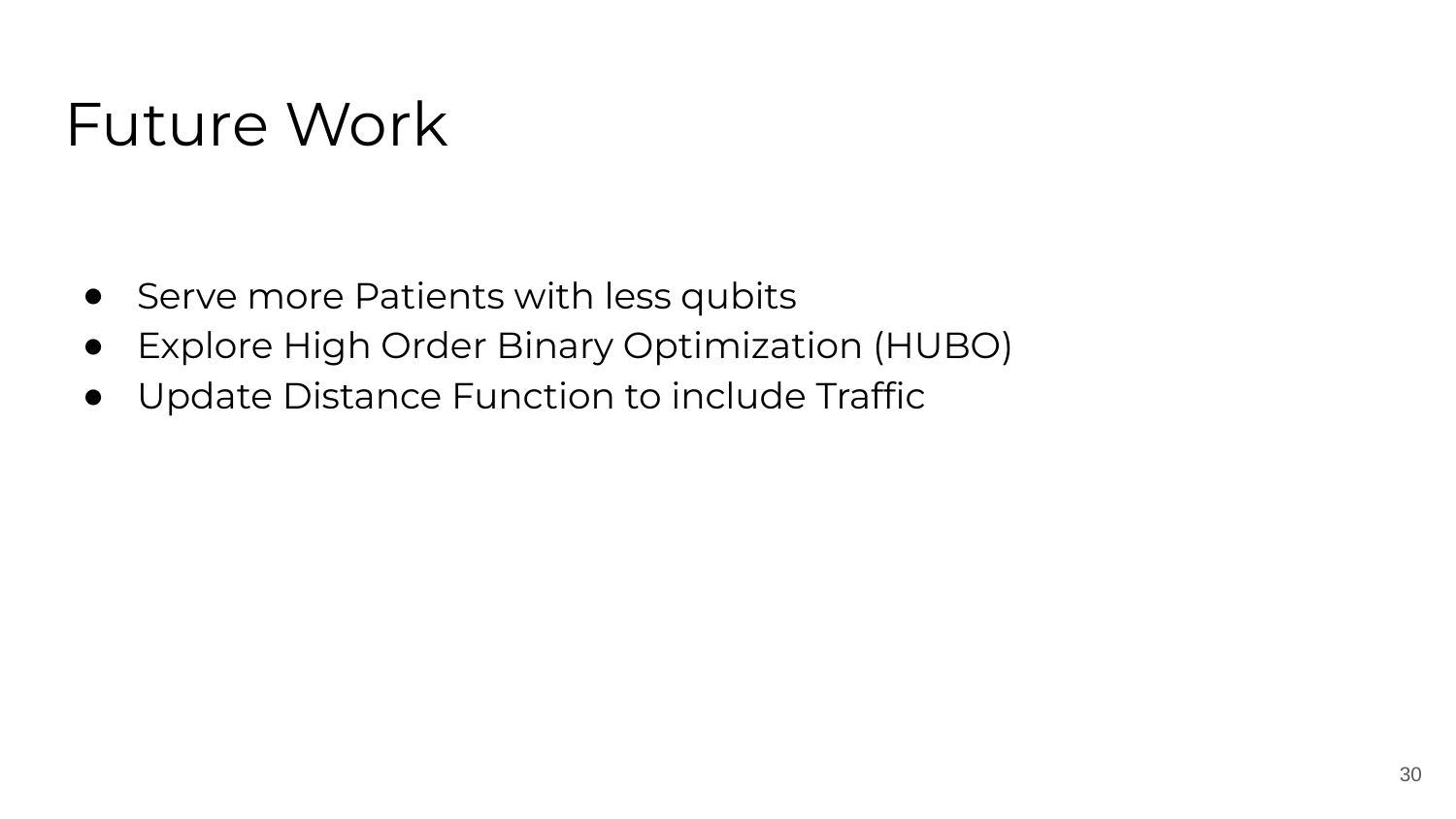

# Future Work

Serve more Patients with less qubits
Explore High Order Binary Optimization (HUBO)
Update Distance Function to include Traffic

30